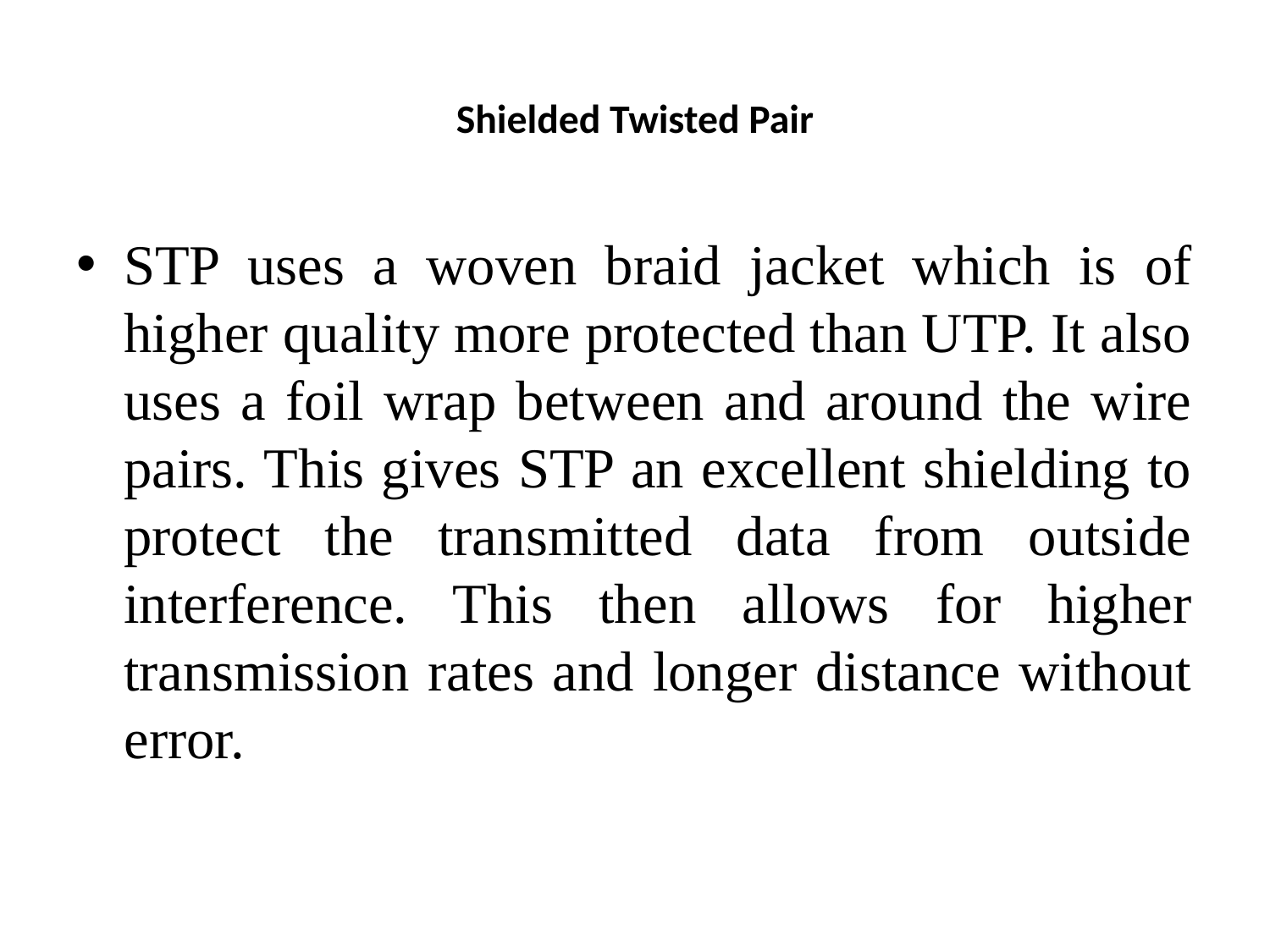

# Shielded Twisted Pair
STP uses a woven braid jacket which is of higher quality more protected than UTP. It also uses a foil wrap between and around the wire pairs. This gives STP an excellent shielding to protect the transmitted data from outside interference. This then allows for higher transmission rates and longer distance without error.